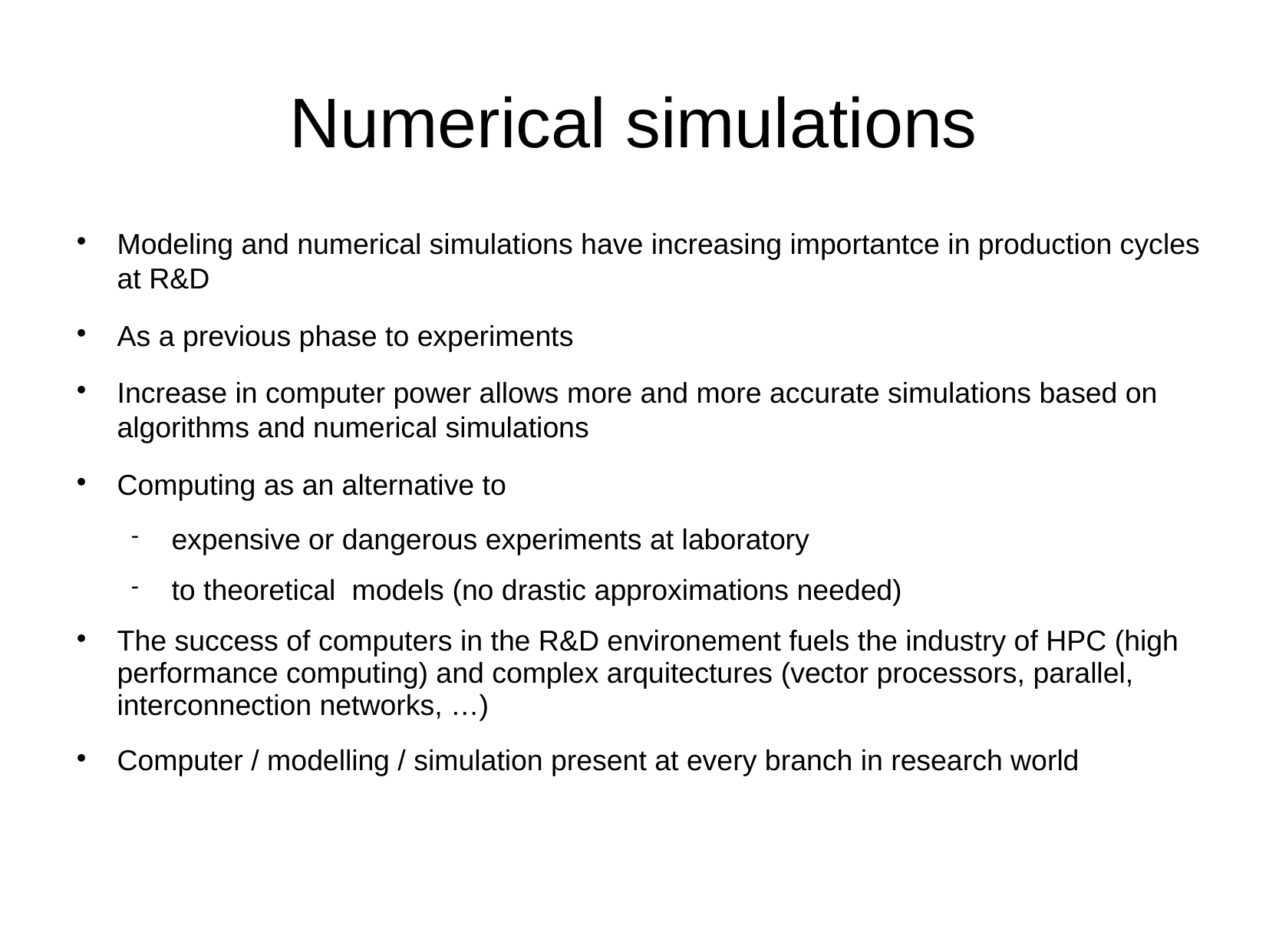

Numerical simulations
Modeling and numerical simulations have increasing importantce in production cycles at R&D
As a previous phase to experiments
Increase in computer power allows more and more accurate simulations based on algorithms and numerical simulations
Computing as an alternative to
expensive or dangerous experiments at laboratory
to theoretical  models (no drastic approximations needed)
The success of computers in the R&D environement fuels the industry of HPC (high performance computing) and complex arquitectures (vector processors, parallel, interconnection networks, …)
Computer / modelling / simulation present at every branch in research world